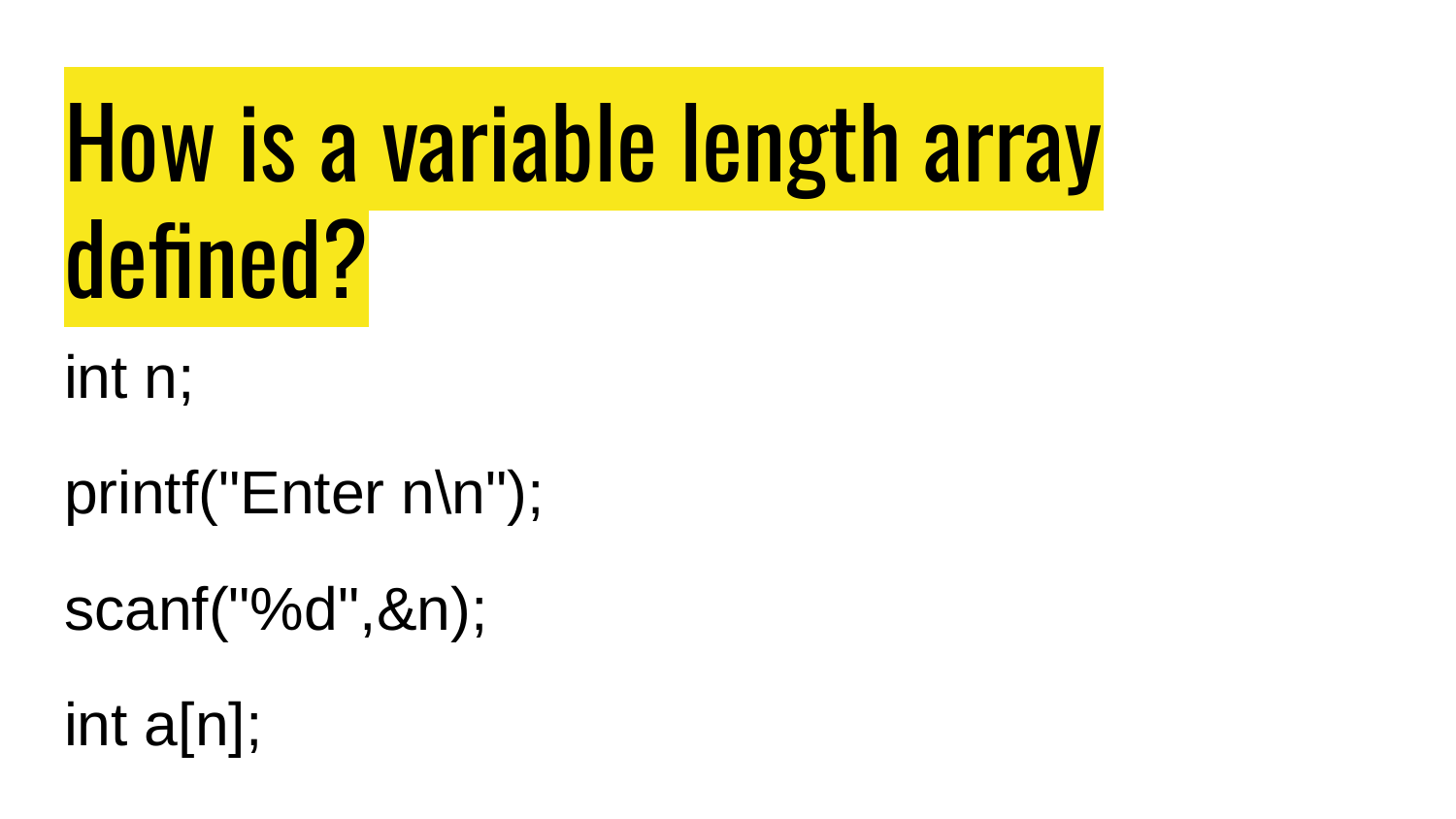

# How is a variable length array defined?
int n;
printf("Enter n\n");
scanf("%d",&n);
int a[n];